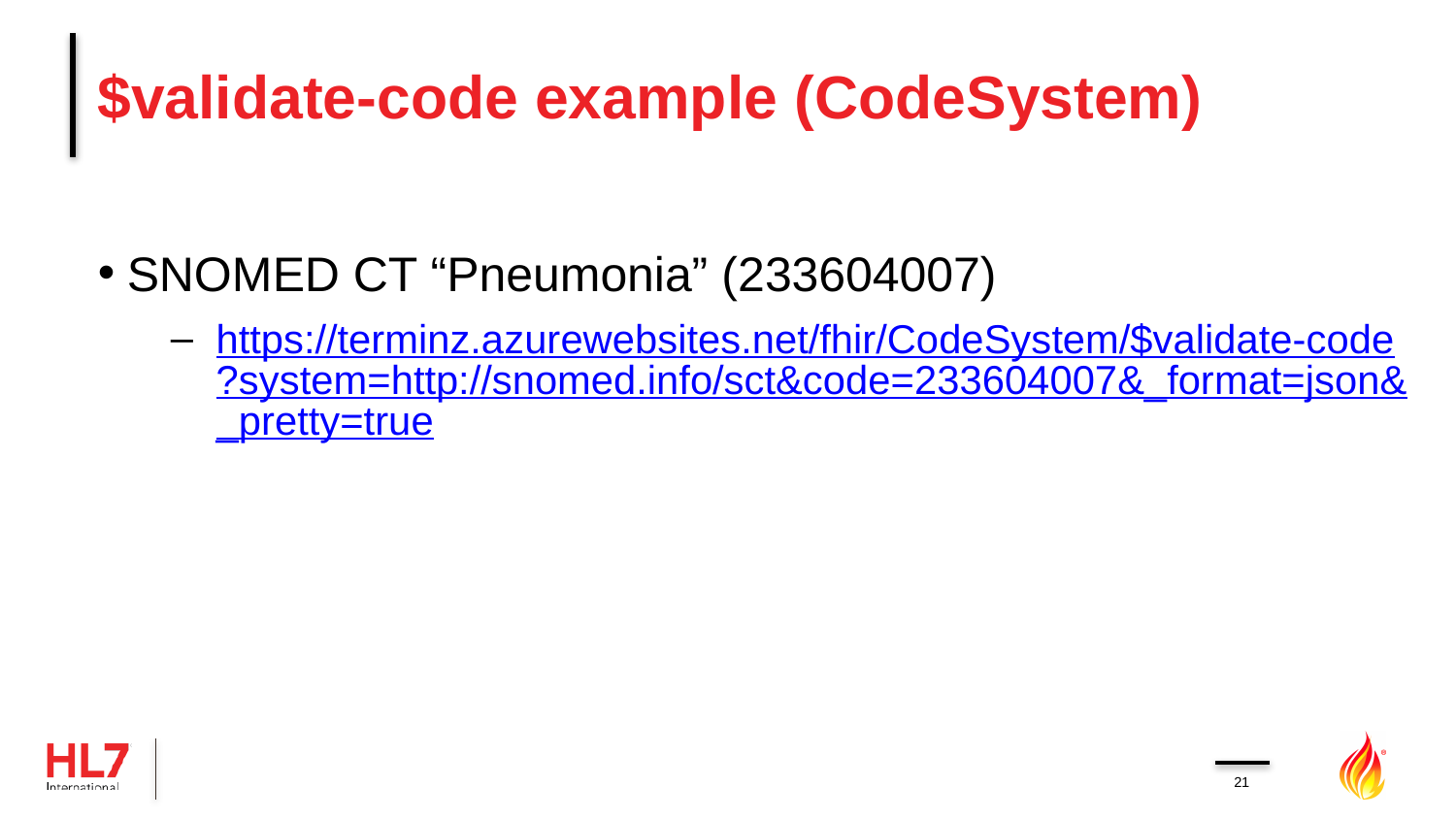

# $validate-code example (CodeSystem)
SNOMED CT “Pneumonia” (233604007)
https://terminz.azurewebsites.net/fhir/CodeSystem/$validate-code?system=http://snomed.info/sct&code=233604007&_format=json&_pretty=true
21